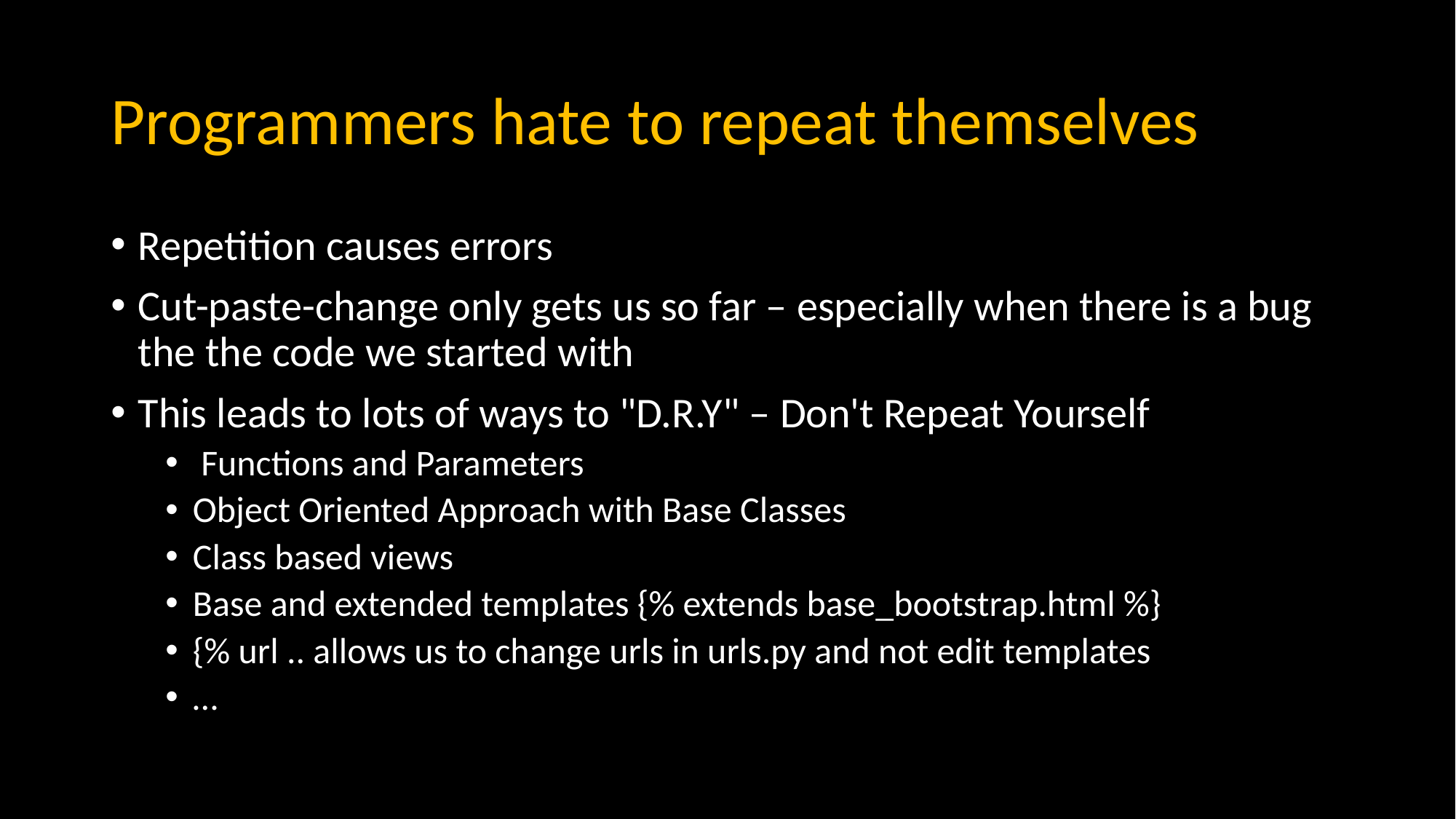

# Programmers hate to repeat themselves
Repetition causes errors
Cut-paste-change only gets us so far – especially when there is a bug the the code we started with
This leads to lots of ways to "D.R.Y" – Don't Repeat Yourself
 Functions and Parameters
Object Oriented Approach with Base Classes
Class based views
Base and extended templates {% extends base_bootstrap.html %}
{% url .. allows us to change urls in urls.py and not edit templates
…